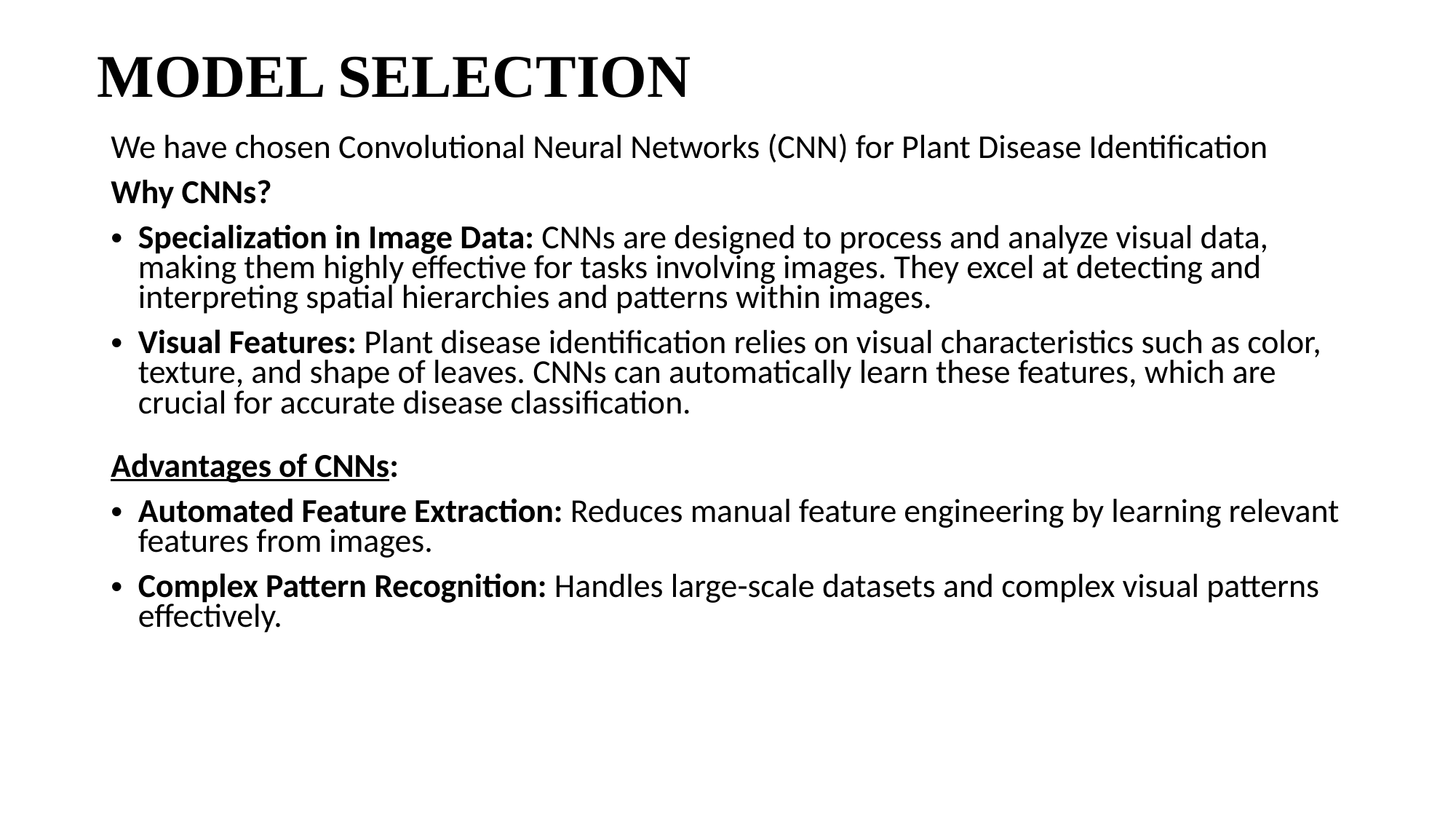

# MODEL SELECTION
We have chosen Convolutional Neural Networks (CNN) for Plant Disease Identification
Why CNNs?
Specialization in Image Data: CNNs are designed to process and analyze visual data, making them highly effective for tasks involving images. They excel at detecting and interpreting spatial hierarchies and patterns within images.
Visual Features: Plant disease identification relies on visual characteristics such as color, texture, and shape of leaves. CNNs can automatically learn these features, which are crucial for accurate disease classification.

Advantages of CNNs:
Automated Feature Extraction: Reduces manual feature engineering by learning relevant features from images.
Complex Pattern Recognition: Handles large-scale datasets and complex visual patterns effectively.